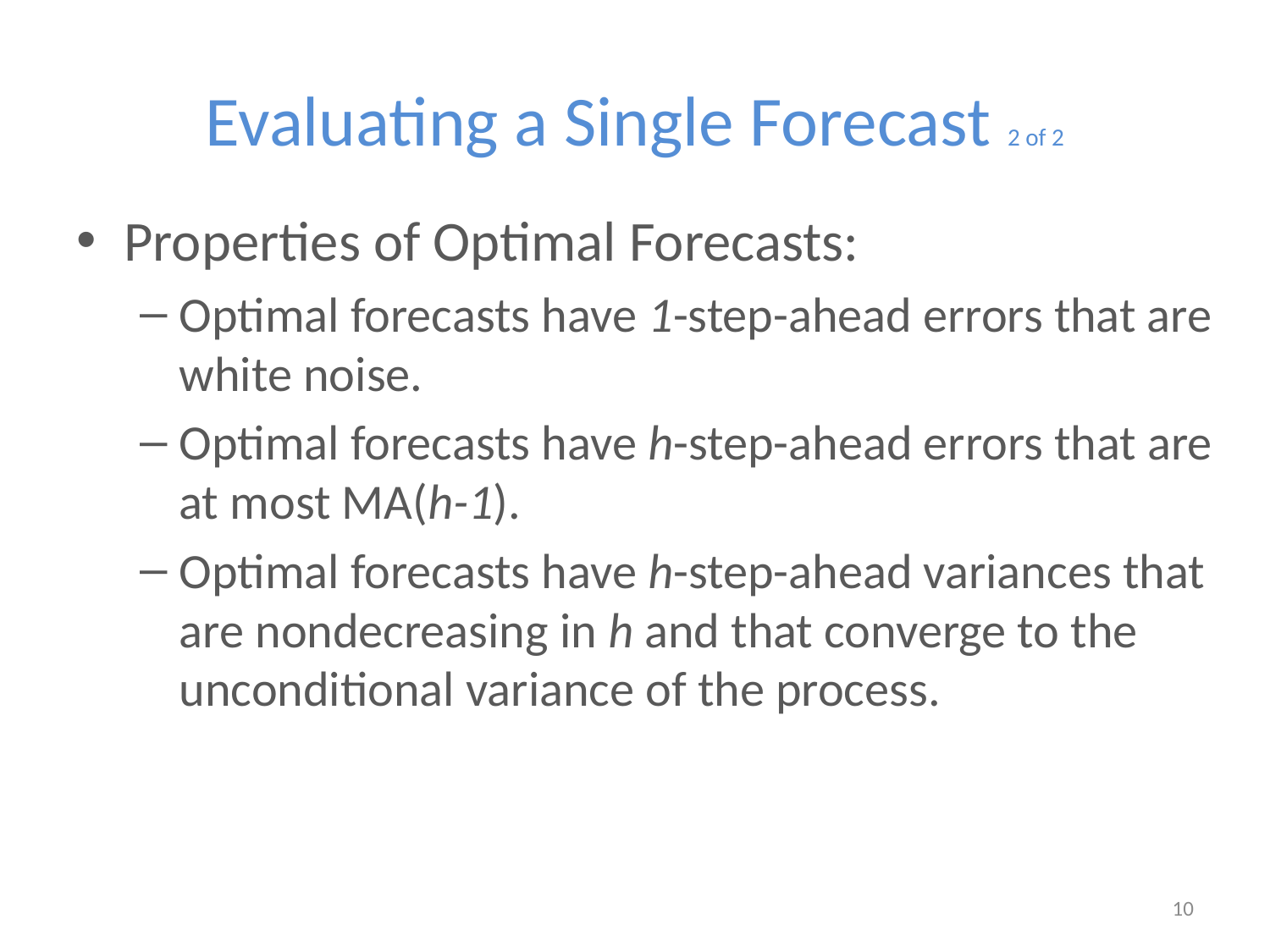

# Evaluating a Single Forecast 2 of 2
Properties of Optimal Forecasts:
Optimal forecasts have 1-step-ahead errors that are white noise.
Optimal forecasts have h-step-ahead errors that are at most MA(h-1).
Optimal forecasts have h-step-ahead variances that are nondecreasing in h and that converge to the unconditional variance of the process.
10